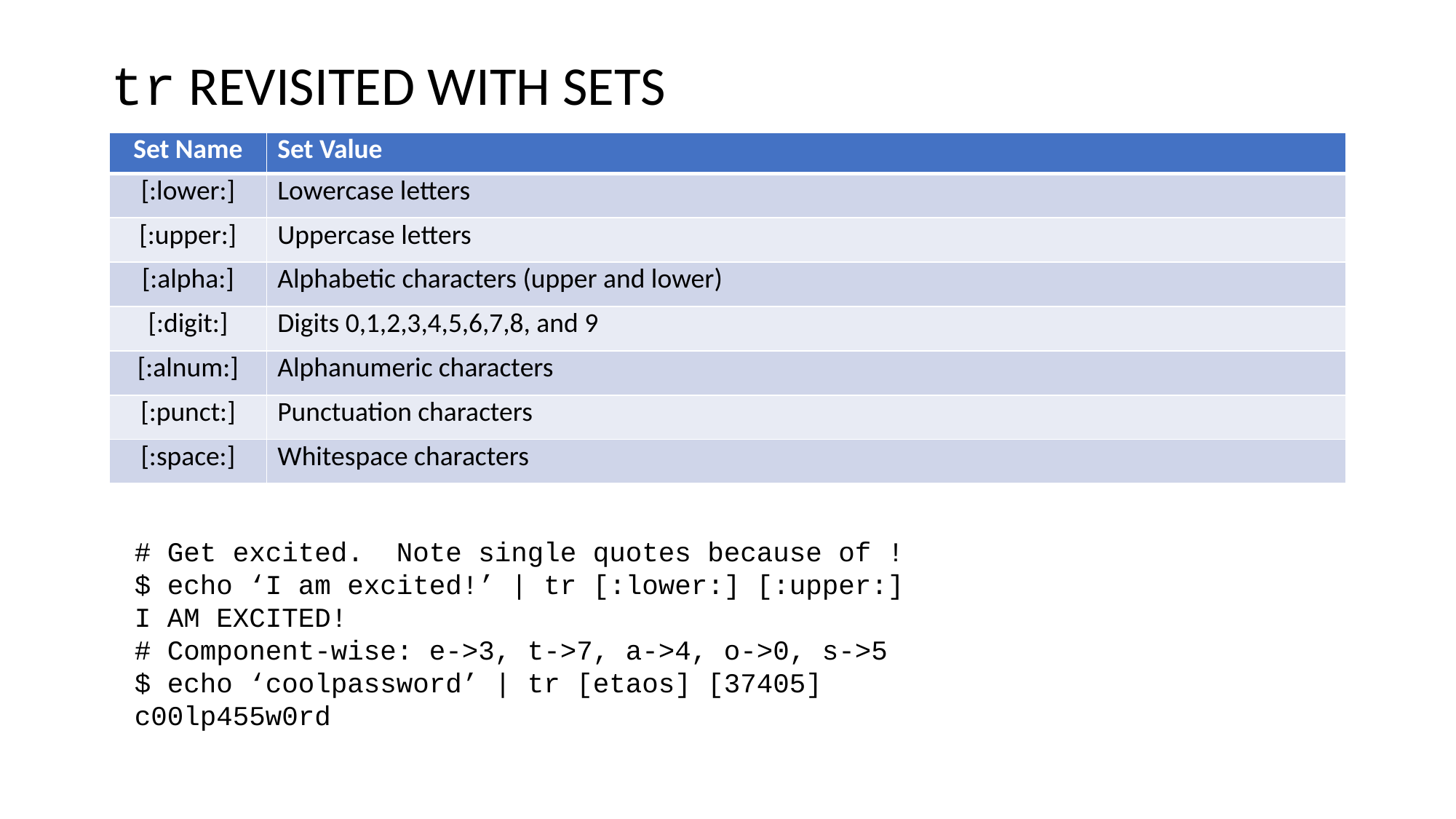

# tr REVISITED WITH SETS
| Set Name | Set Value |
| --- | --- |
| [:lower:] | Lowercase letters |
| [:upper:] | Uppercase letters |
| [:alpha:] | Alphabetic characters (upper and lower) |
| [:digit:] | Digits 0,1,2,3,4,5,6,7,8, and 9 |
| [:alnum:] | Alphanumeric characters |
| [:punct:] | Punctuation characters |
| [:space:] | Whitespace characters |
# Get excited.  Note single quotes because of !
$ echo ‘I am excited!’ | tr [:lower:] [:upper:]
I AM EXCITED!
# Component-wise: e->3, t->7, a->4, o->0, s->5
$ echo ‘coolpassword’ | tr [etaos] [37405]
c00lp455w0rd